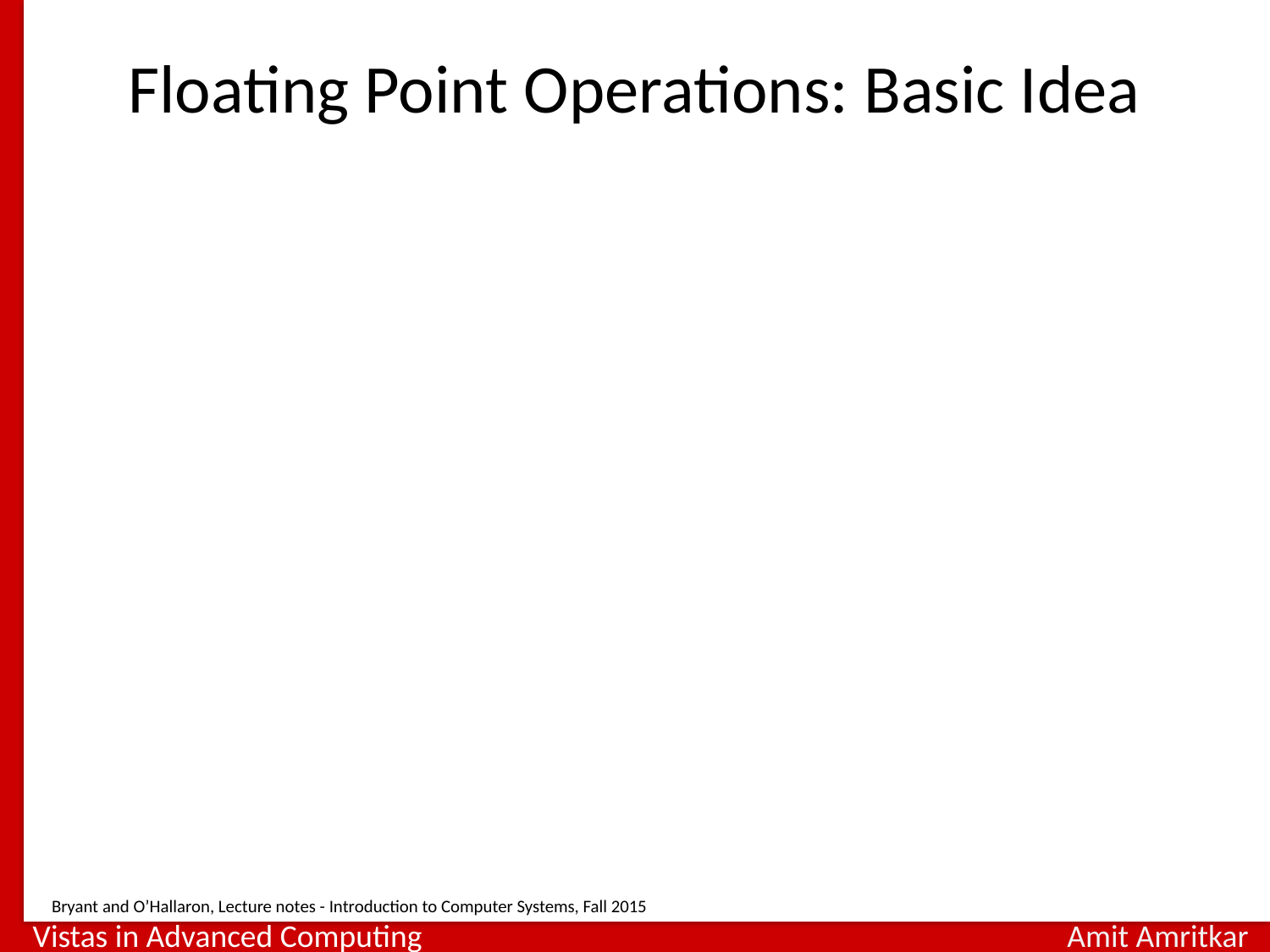

Carnegie Mellon
# Floating Point Operations: Basic Idea
x +f y = Round(x + y)

x ×f y = Round(x × y)

Basic idea
First compute exact result
Make it fit into desired precision
Possibly overflow if exponent too large
Possibly round to fit into frac
Bryant and O’Hallaron, Lecture notes - Introduction to Computer Systems, Fall 2015